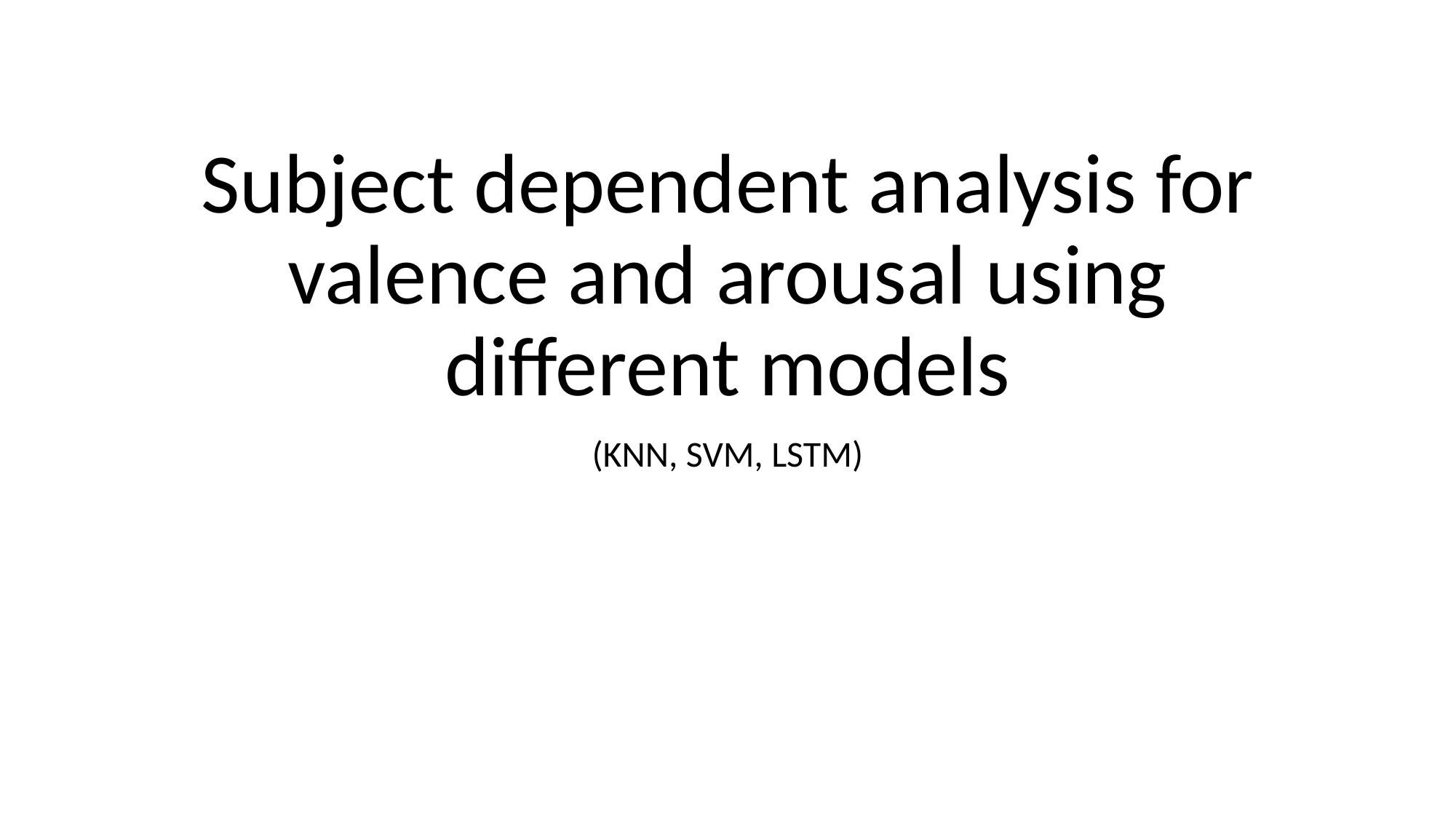

# Subject dependent analysis for valence and arousal using different models
(KNN, SVM, LSTM)